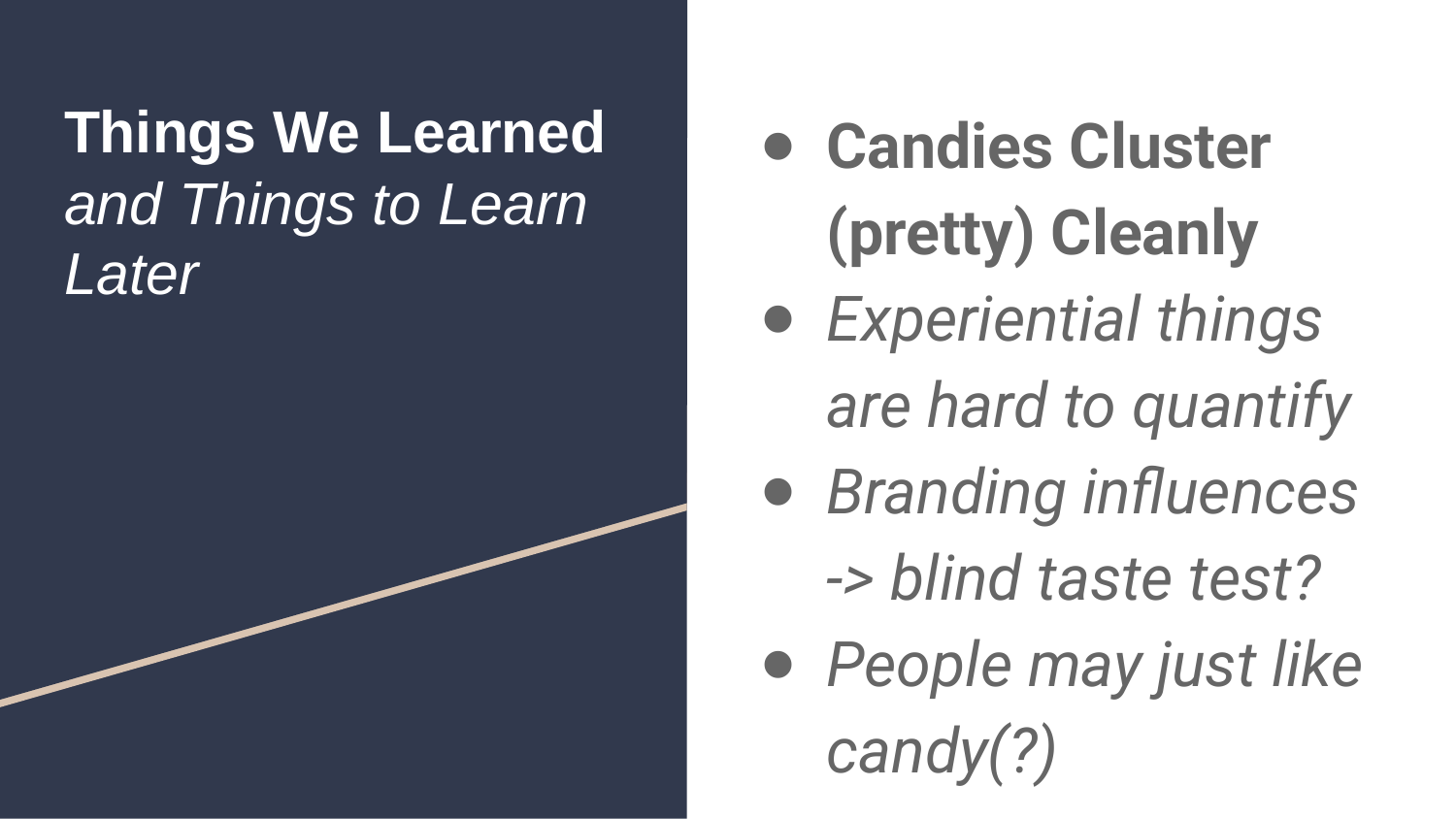

# Things We Learned and Things to Learn Later
Candies Cluster (pretty) Cleanly
Experiential things are hard to quantify
Branding influences -> blind taste test?
People may just like candy(?)